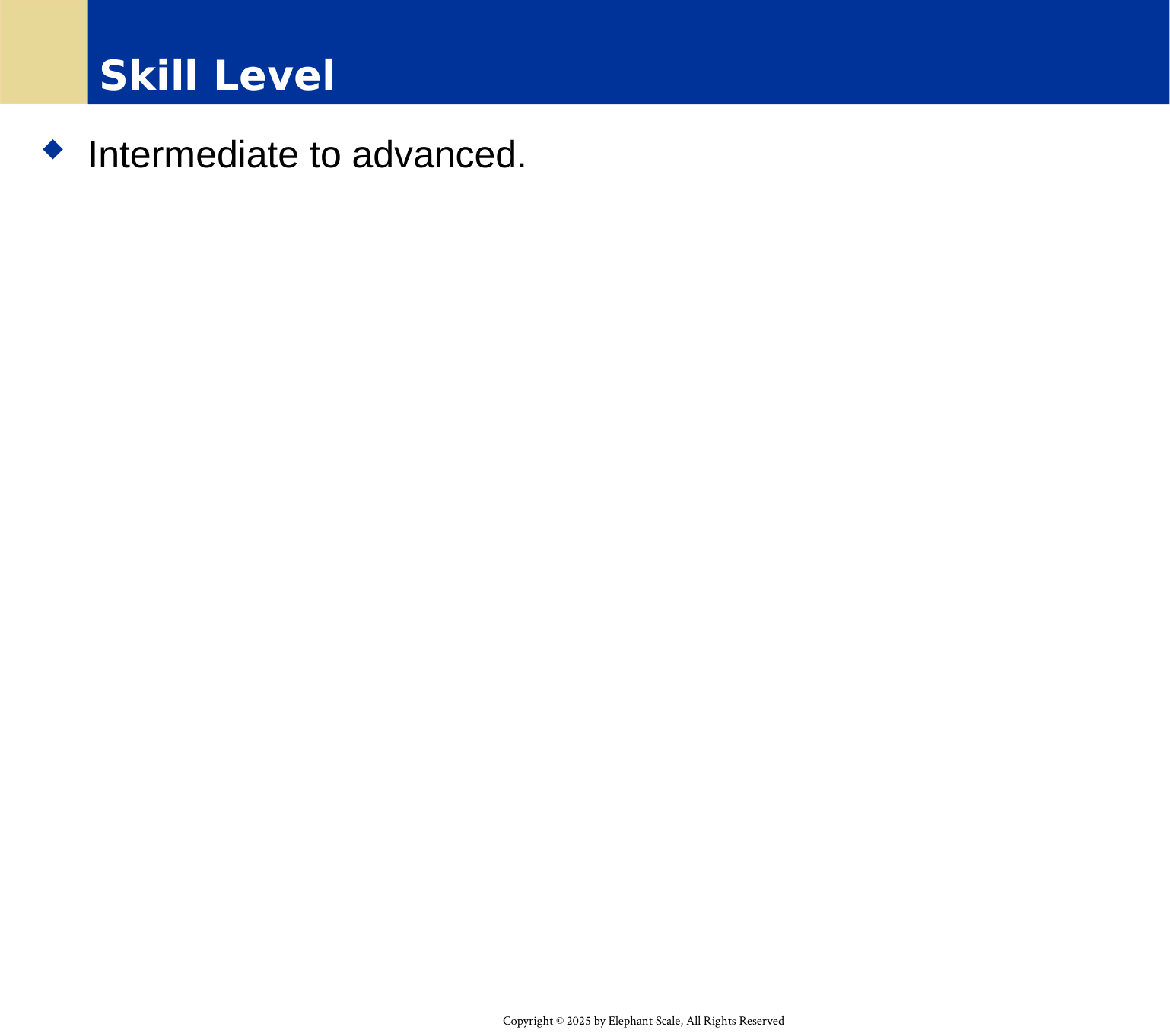

# Skill Level
 Intermediate to advanced.
Copyright © 2025 by Elephant Scale, All Rights Reserved